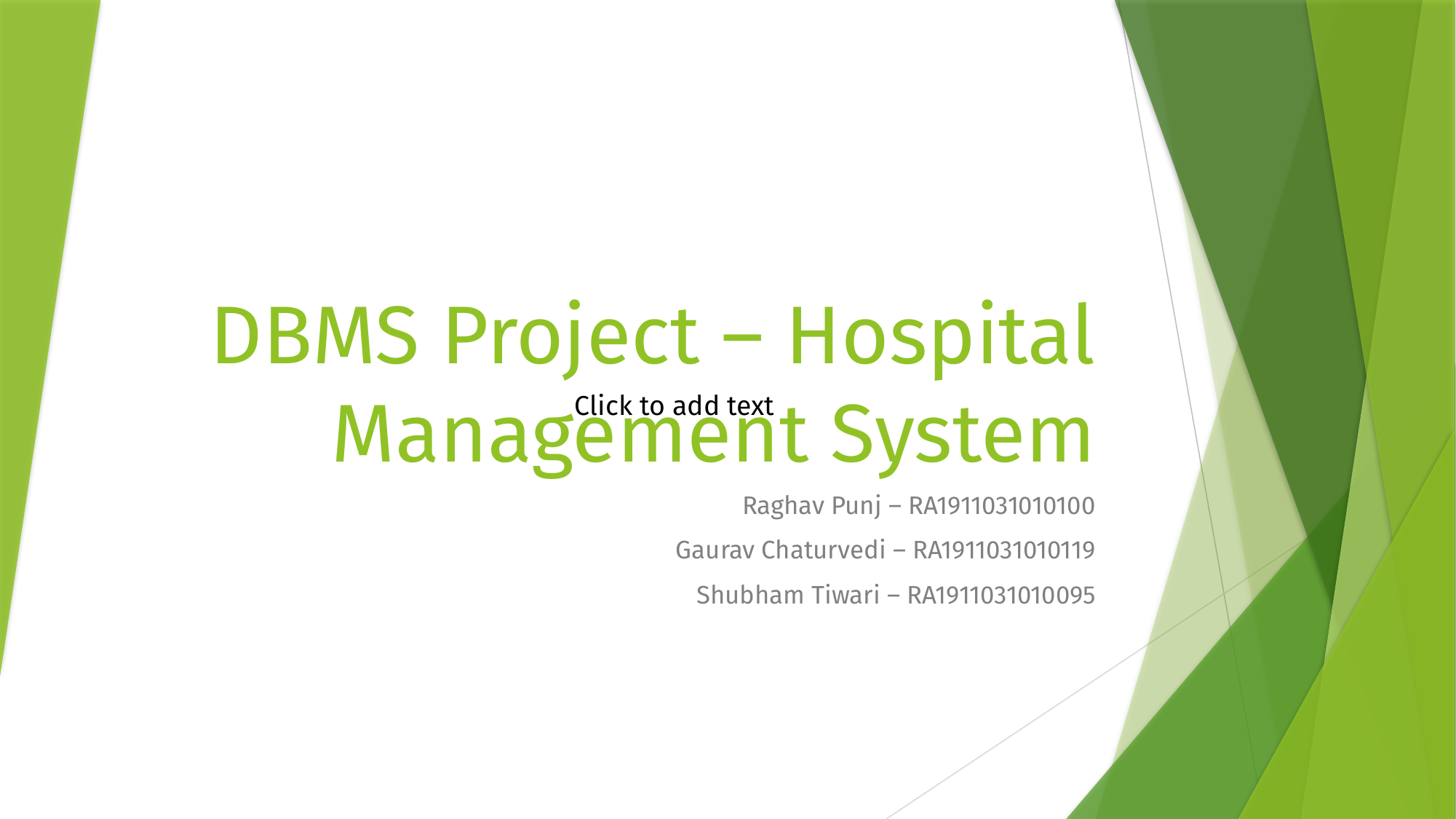

# DBMS Project – Hospital Management System
Click to add text
Raghav Punj – RA1911031010100
Gaurav Chaturvedi – RA1911031010119
Shubham Tiwari – RA1911031010095